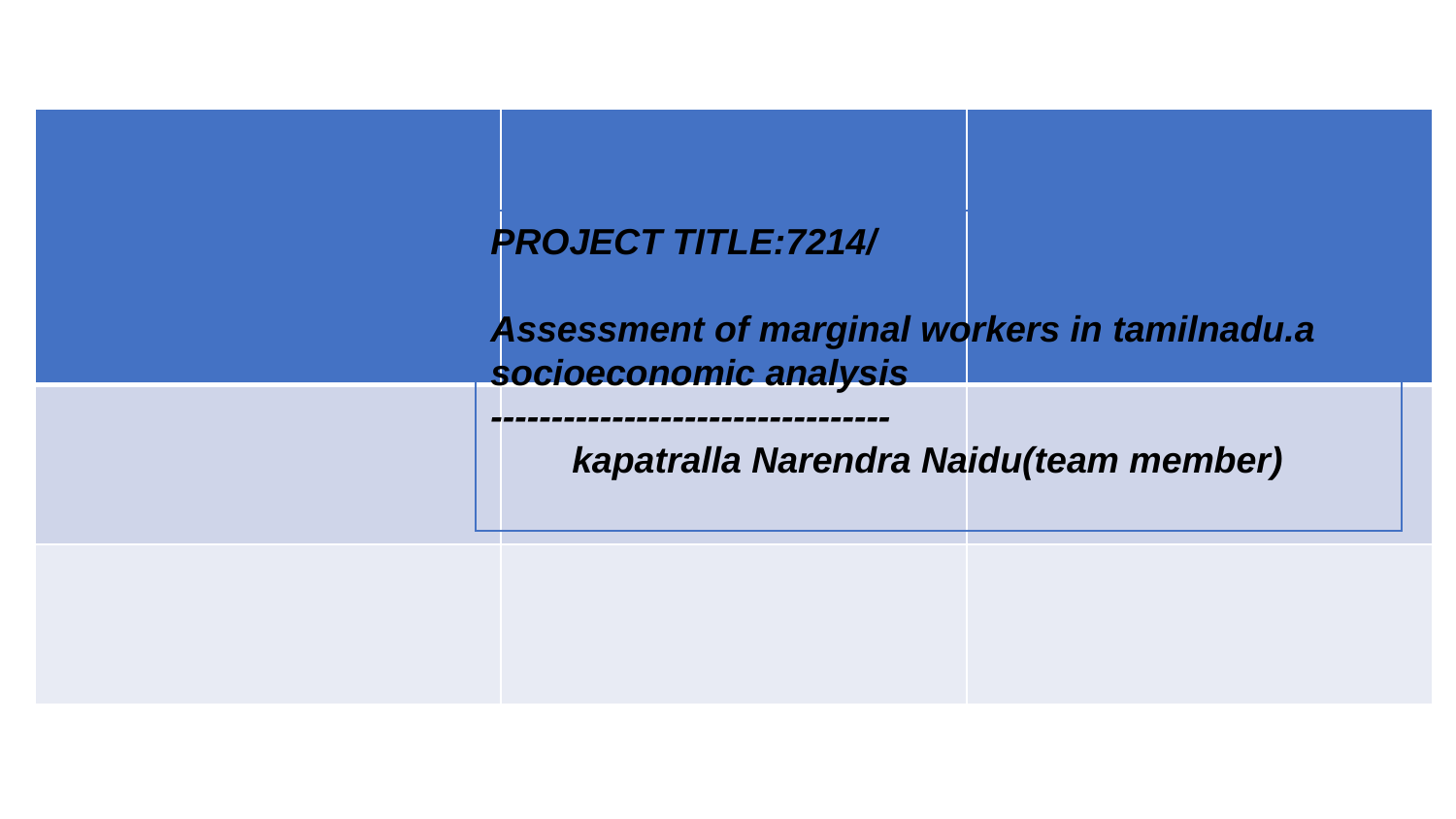

|  |  |  |
| --- | --- | --- |
|  |  |  |
|  |  |  |
PROJECT TITLE:7214/

Assessment of marginal workers in tamilnadu.a socioeconomic analysis
---------------------------------
        kapatralla Narendra Naidu(team member)